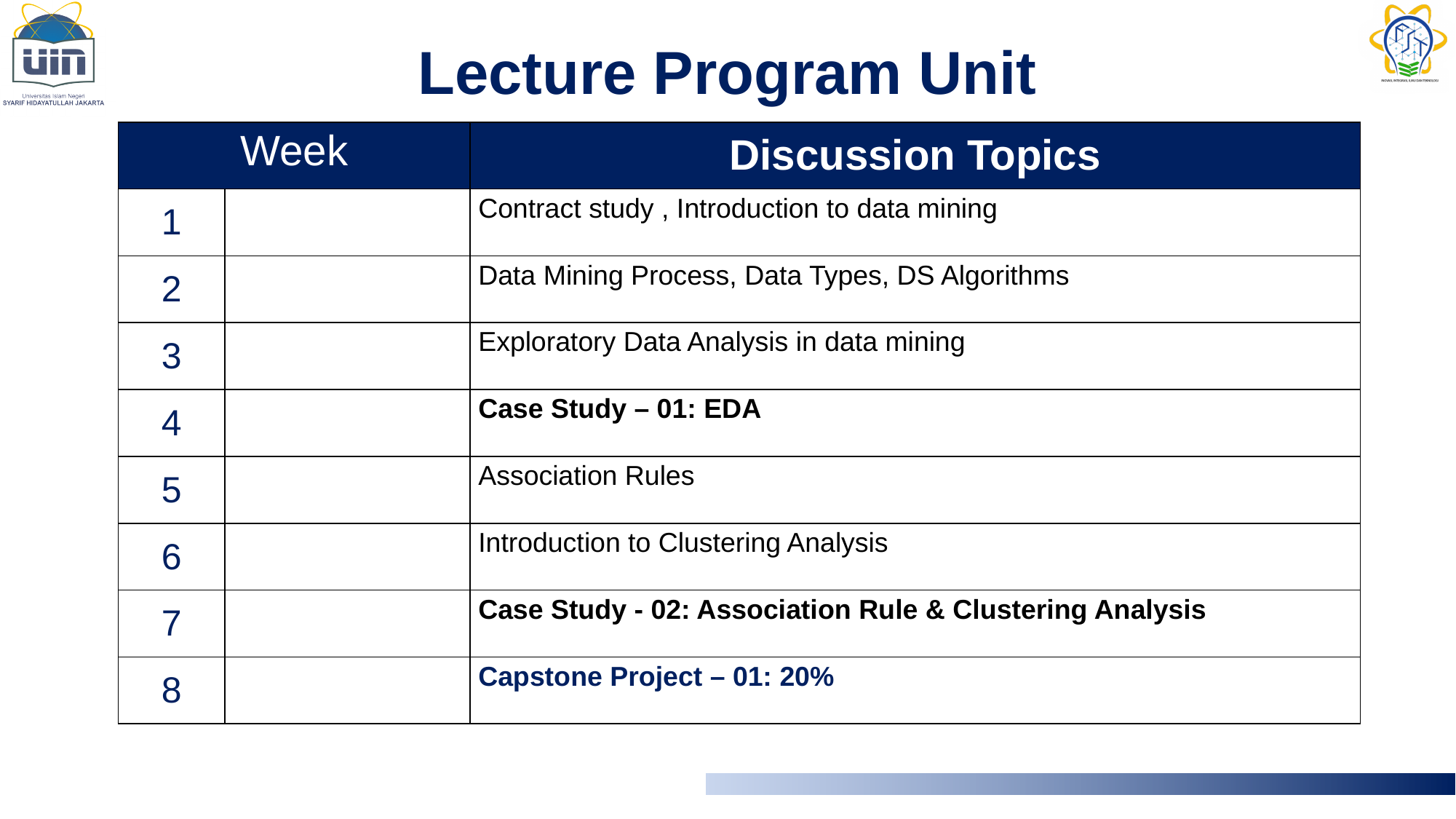

Lecture Program Unit
| Week |  | Discussion Topics |
| --- | --- | --- |
| 1 |  | Contract study , Introduction to data mining |
| 2 |  | Data Mining Process, Data Types, DS Algorithms |
| 3 |  | Exploratory Data Analysis in data mining |
| 4 |  | Case Study – 01: EDA |
| 5 |  | Association Rules |
| 6 |  | Introduction to Clustering Analysis |
| 7 |  | Case Study - 02: Association Rule & Clustering Analysis |
| 8 |  | Capstone Project – 01: 20% |